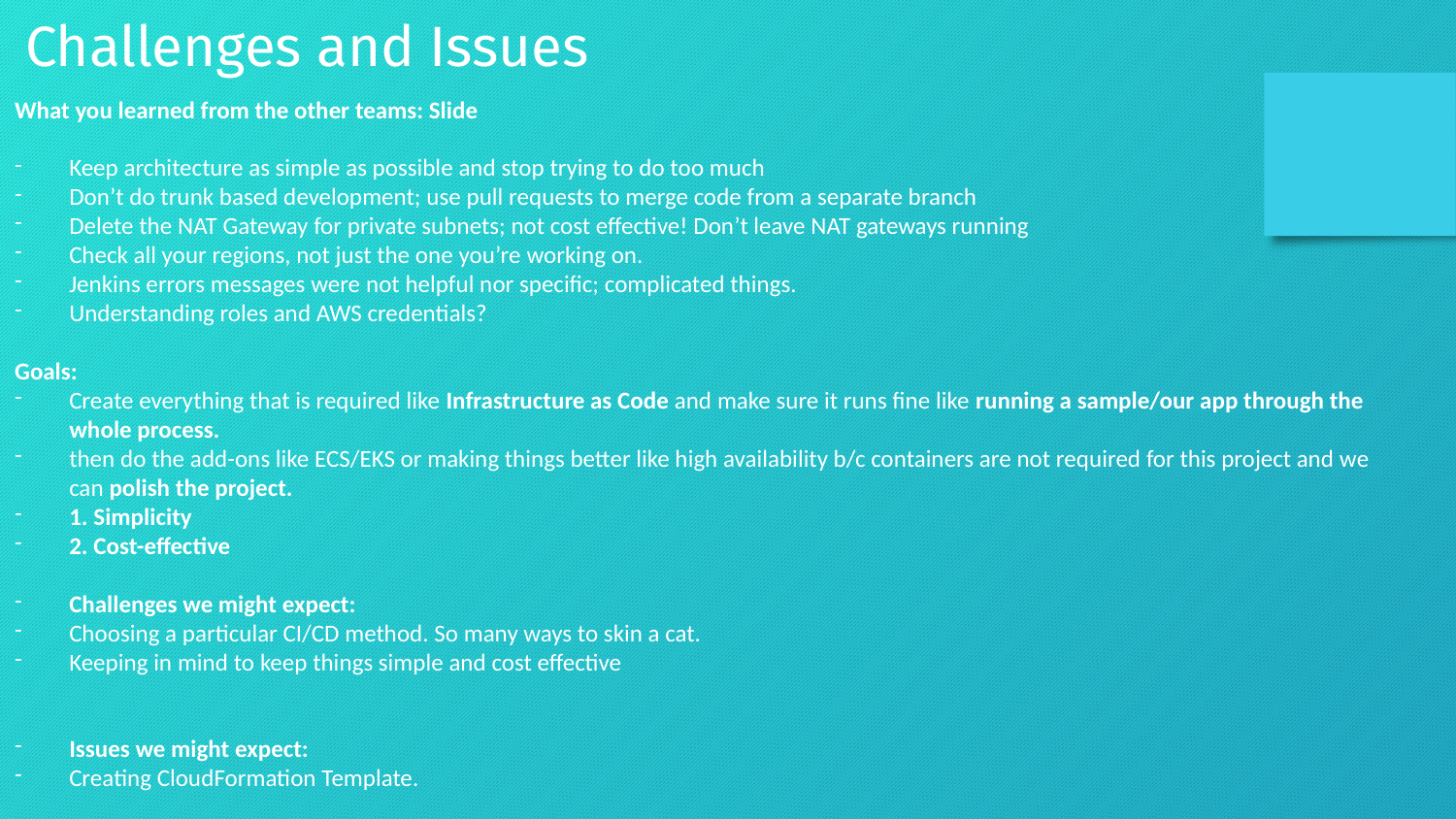

Challenges and Issues
What you learned from the other teams: Slide

Keep architecture as simple as possible and stop trying to do too much
Don’t do trunk based development; use pull requests to merge code from a separate branch
Delete the NAT Gateway for private subnets; not cost effective! Don’t leave NAT gateways running
Check all your regions, not just the one you’re working on.
Jenkins errors messages were not helpful nor specific; complicated things.
Understanding roles and AWS credentials?

Goals:
Create everything that is required like Infrastructure as Code and make sure it runs fine like running a sample/our app through the whole process.
then do the add-ons like ECS/EKS or making things better like high availability b/c containers are not required for this project and we can polish the project.
1. Simplicity
2. Cost-effective

Challenges we might expect:
Choosing a particular CI/CD method. So many ways to skin a cat.
Keeping in mind to keep things simple and cost effective

Issues we might expect:
Creating CloudFormation Template.